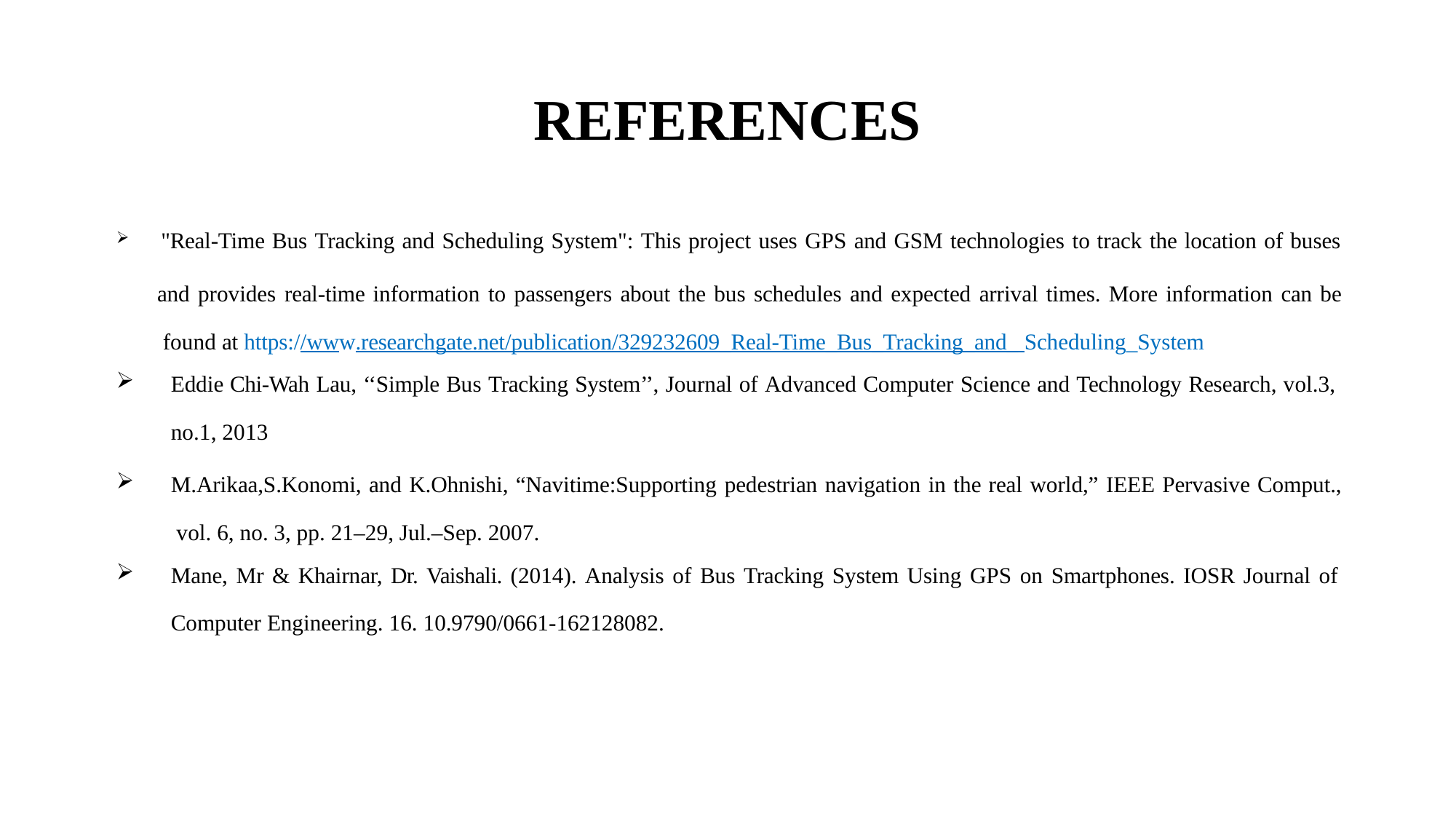

# REFERENCES
"Real-Time Bus Tracking and Scheduling System": This project uses GPS and GSM technologies to track the location of buses
and provides real-time information to passengers about the bus schedules and expected arrival times. More information can be  found at https://www.researchgate.net/publication/329232609_Real-Time_Bus_Tracking_and_ Scheduling_System
Eddie Chi-Wah Lau, ‘‘Simple Bus Tracking System’’, Journal of Advanced Computer Science and Technology Research, vol.3,
no.1, 2013
M.Arikaa,S.Konomi, and K.Ohnishi, “Navitime:Supporting pedestrian navigation in the real world,” IEEE Pervasive Comput.,  vol. 6, no. 3, pp. 21–29, Jul.–Sep. 2007.
Mane, Mr & Khairnar, Dr. Vaishali. (2014). Analysis of Bus Tracking System Using GPS on Smartphones. IOSR Journal of
Computer Engineering. 16. 10.9790/0661-162128082.